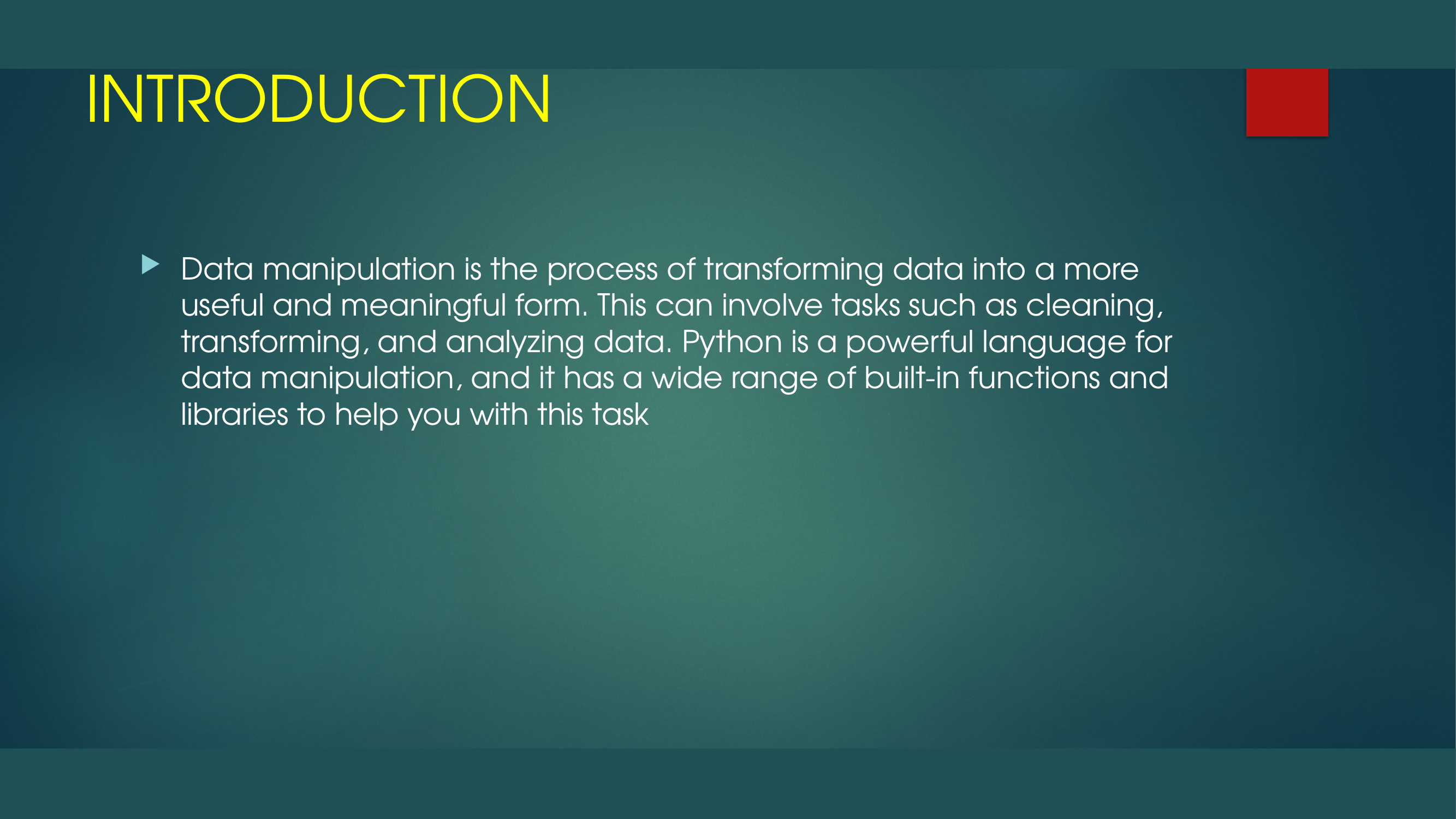

# INTRODUCTION
Data manipulation is the process of transforming data into a more useful and meaningful form. This can involve tasks such as cleaning, transforming, and analyzing data. Python is a powerful language for data manipulation, and it has a wide range of built-in functions and libraries to help you with this task